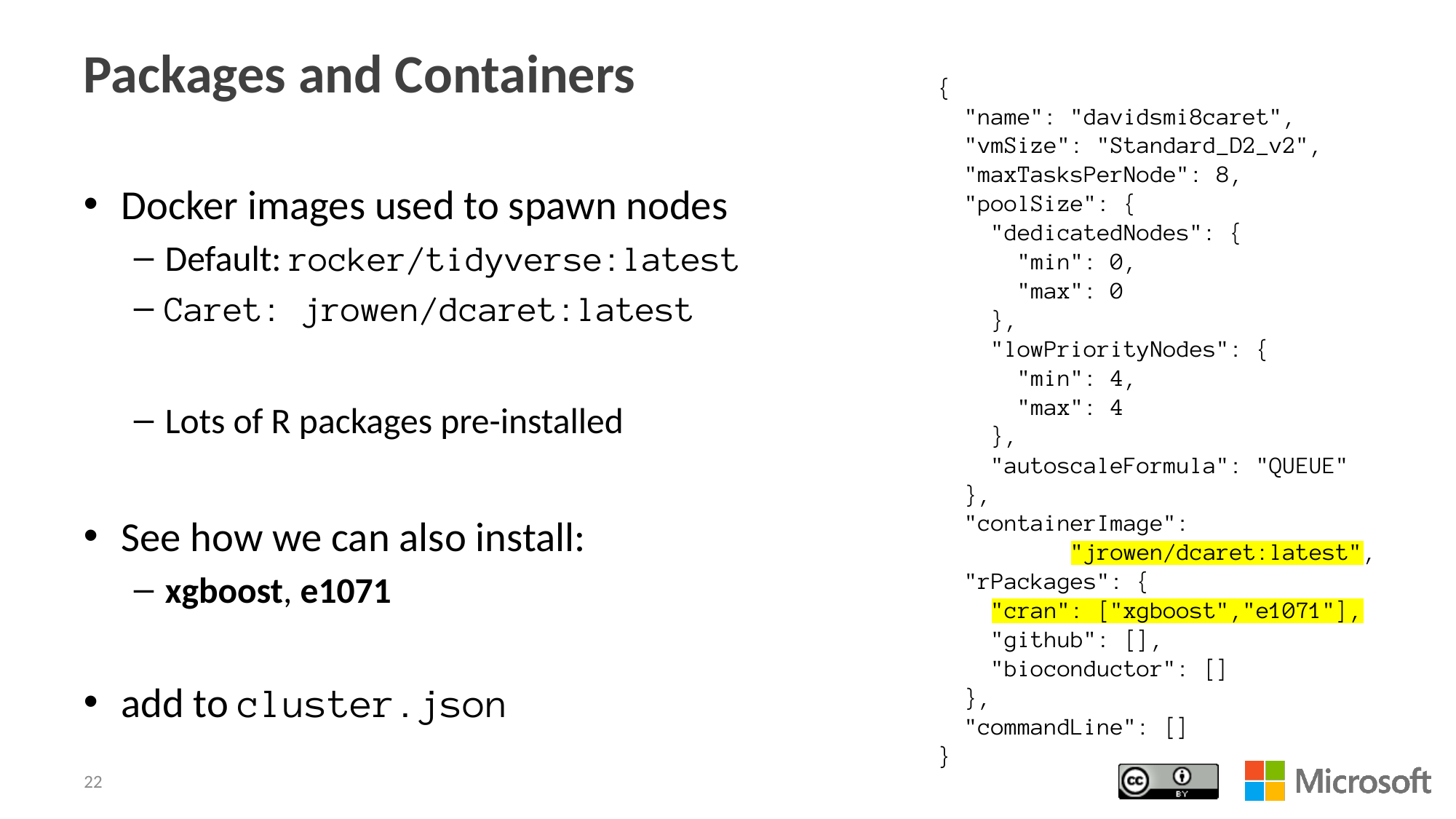

# Packages and Containers
{
  "name": "davidsmi8caret",
  "vmSize": "Standard_D2_v2",
  "maxTasksPerNode": 8,
  "poolSize": {
    "dedicatedNodes": {
      "min": 0,
      "max": 0
    },
    "lowPriorityNodes": {
      "min": 4,
      "max": 4
    },
    "autoscaleFormula": "QUEUE"
  },
  "containerImage":
          "jrowen/dcaret:latest",
  "rPackages": {
    "cran": ["xgboost","e1071"],
    "github": [],
    "bioconductor": []
  },
  "commandLine": []
}
Docker images used to spawn nodes
Default: rocker/tidyverse:latest
Caret: jrowen/dcaret:latest

Lots of R packages pre-installed

See how we can also install:
xgboost, e1071

add to cluster.json

22